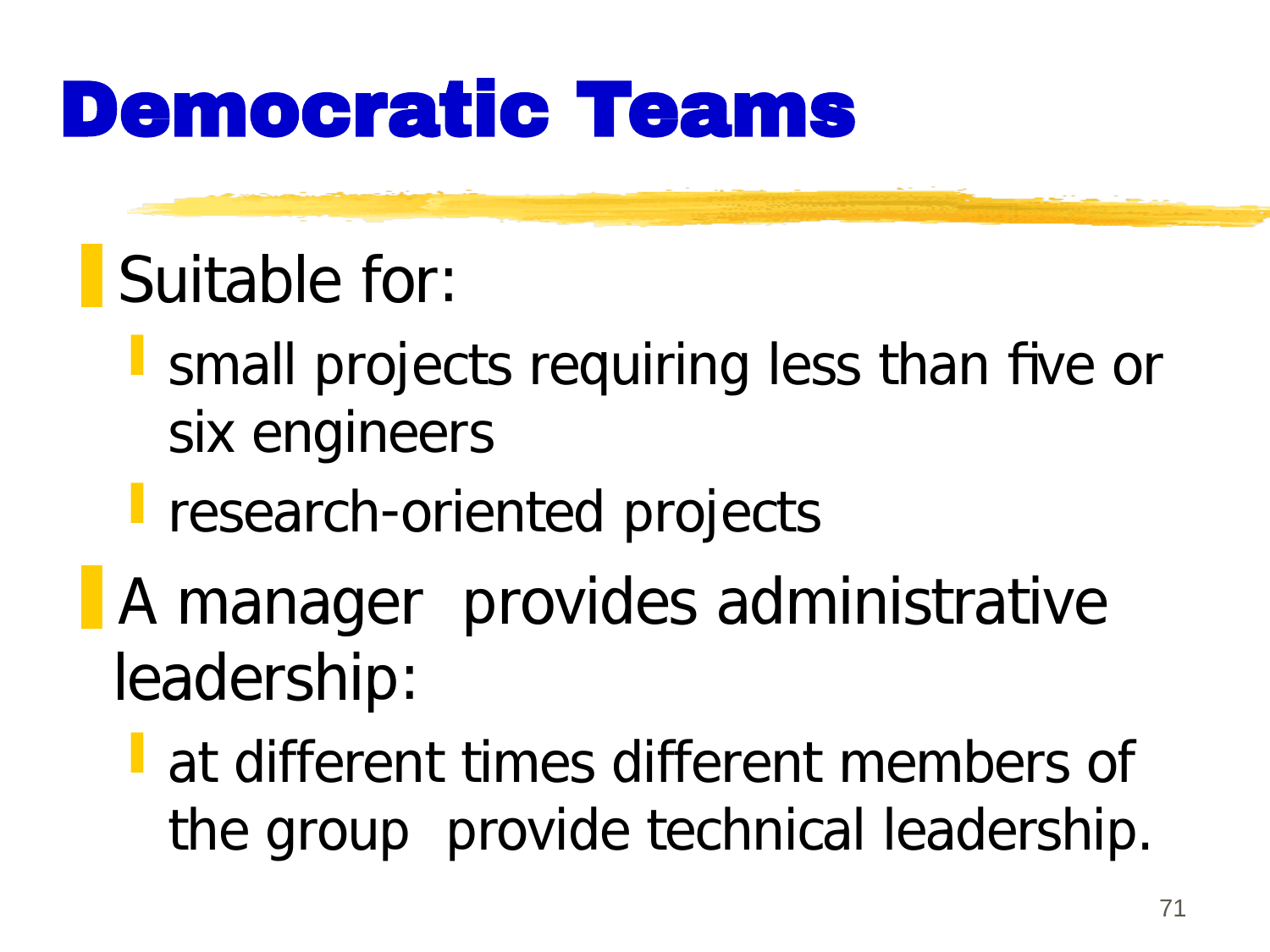

# Democratic Teams
Suitable for:
small projects requiring less than five or six engineers
research-oriented projects
A manager  provides administrative leadership:
at different times different members of the group  provide technical leadership.
71